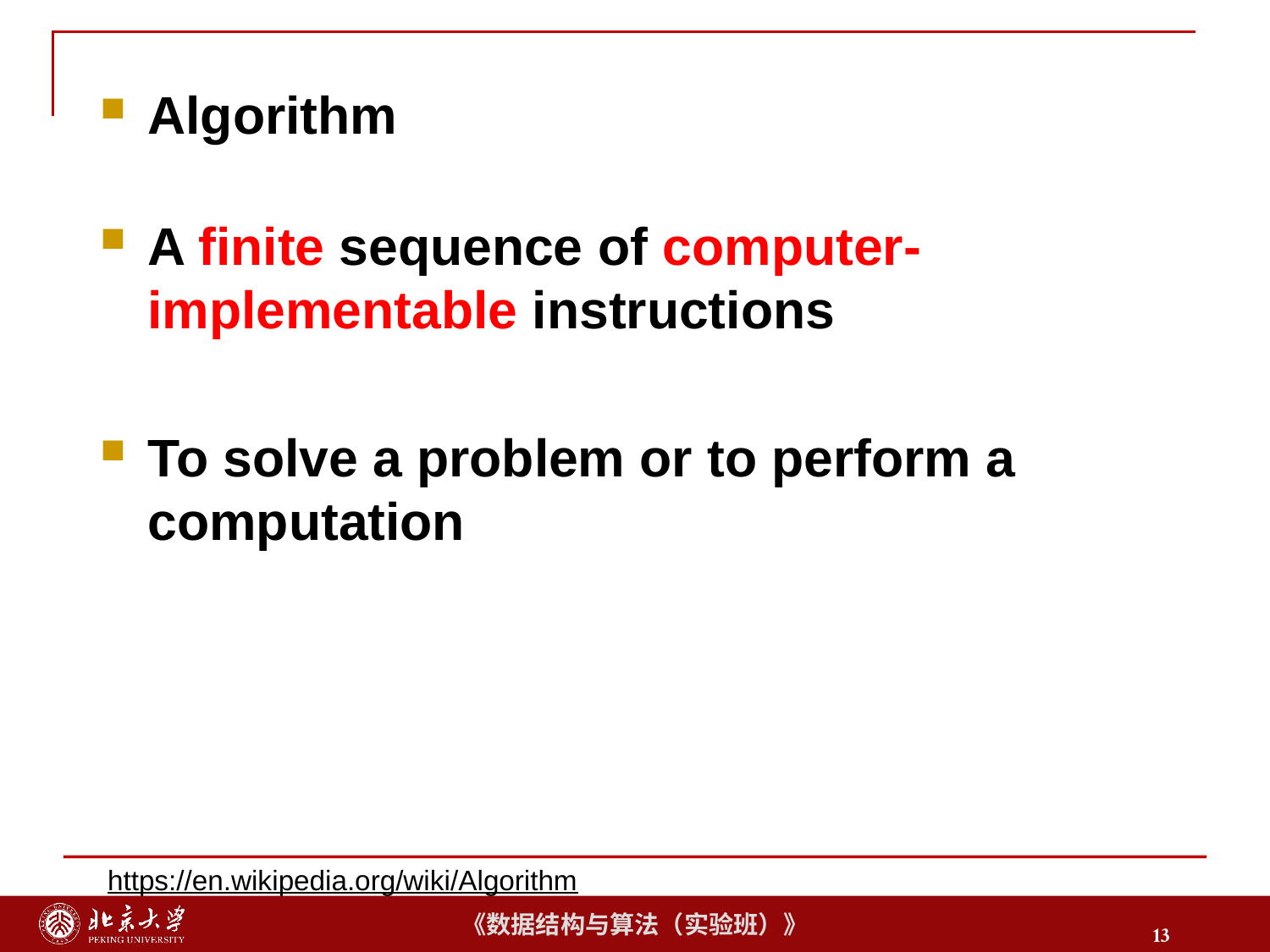

A finite sequence of computer-implementable instructions

To solve a problem or to perform a computation
Algorithm
https://en.wikipedia.org/wiki/Algorithm
13